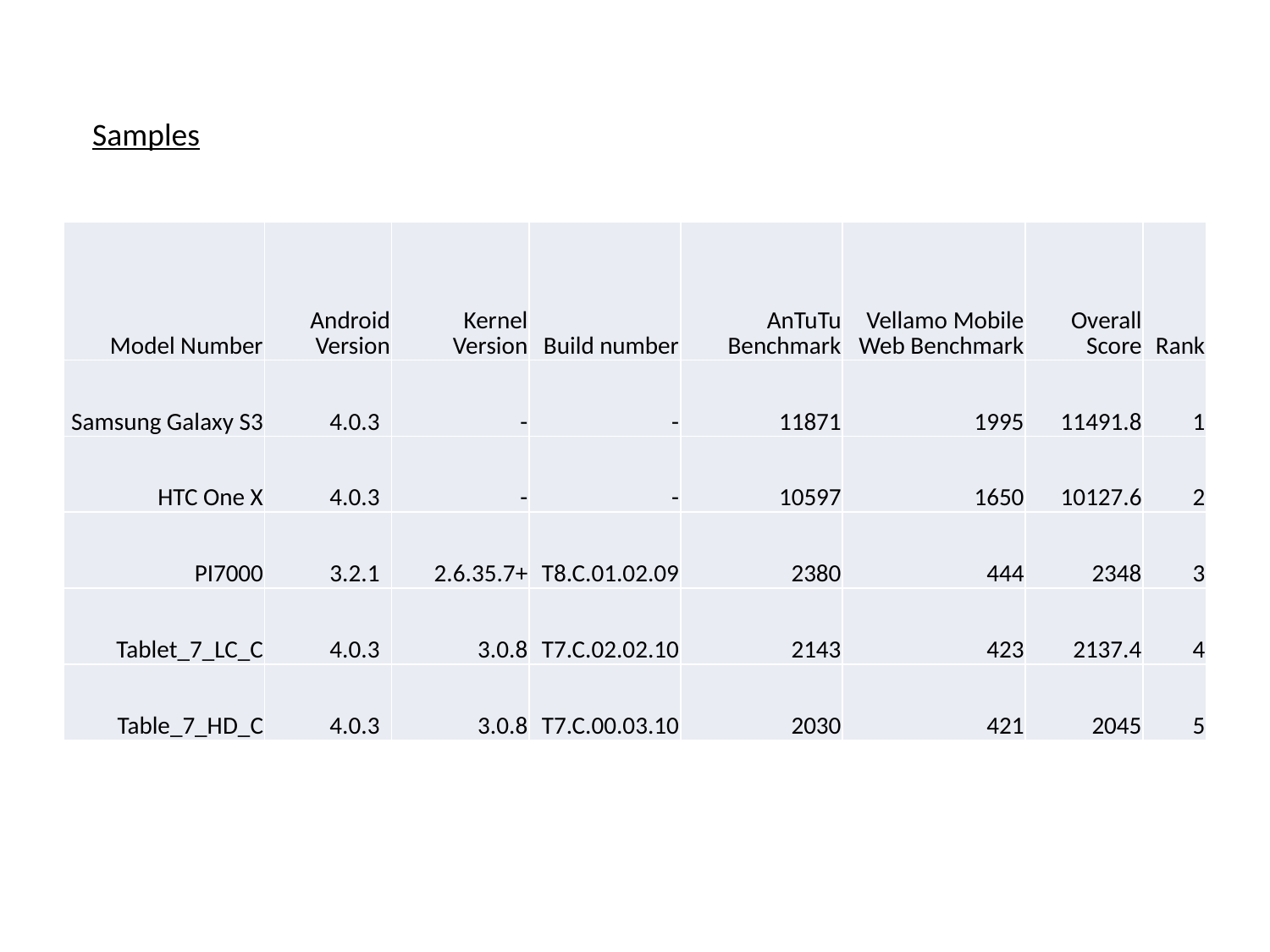

Samples

| Model Number | Android Version | Kernel Version | Build number | AnTuTu Benchmark | Vellamo Mobile Web Benchmark | Overall Score | Rank |
| --- | --- | --- | --- | --- | --- | --- | --- |
| Samsung Galaxy S3 | 4.0.3 | - | - | 11871 | 1995 | 11491.8 | 1 |
| HTC One X | 4.0.3 | - | - | 10597 | 1650 | 10127.6 | 2 |
| PI7000 | 3.2.1 | 2.6.35.7+ | T8.C.01.02.09 | 2380 | 444 | 2348 | 3 |
| Tablet\_7\_LC\_C | 4.0.3 | 3.0.8 | T7.C.02.02.10 | 2143 | 423 | 2137.4 | 4 |
| Table\_7\_HD\_C | 4.0.3 | 3.0.8 | T7.C.00.03.10 | 2030 | 421 | 2045 | 5 |